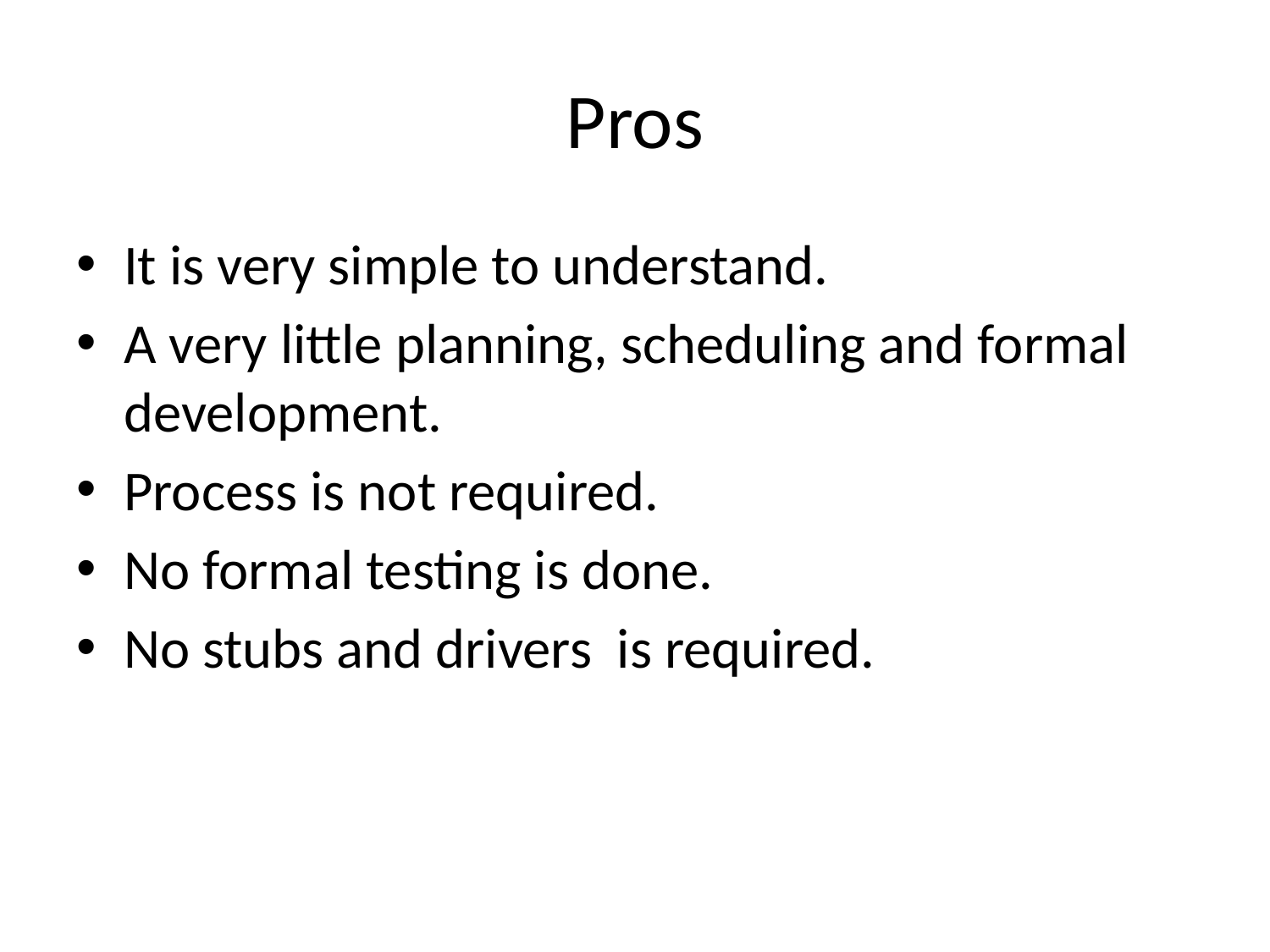

# Pros
It is very simple to understand.
A very little planning, scheduling and formal development.
Process is not required.
No formal testing is done.
No stubs and drivers  is required.